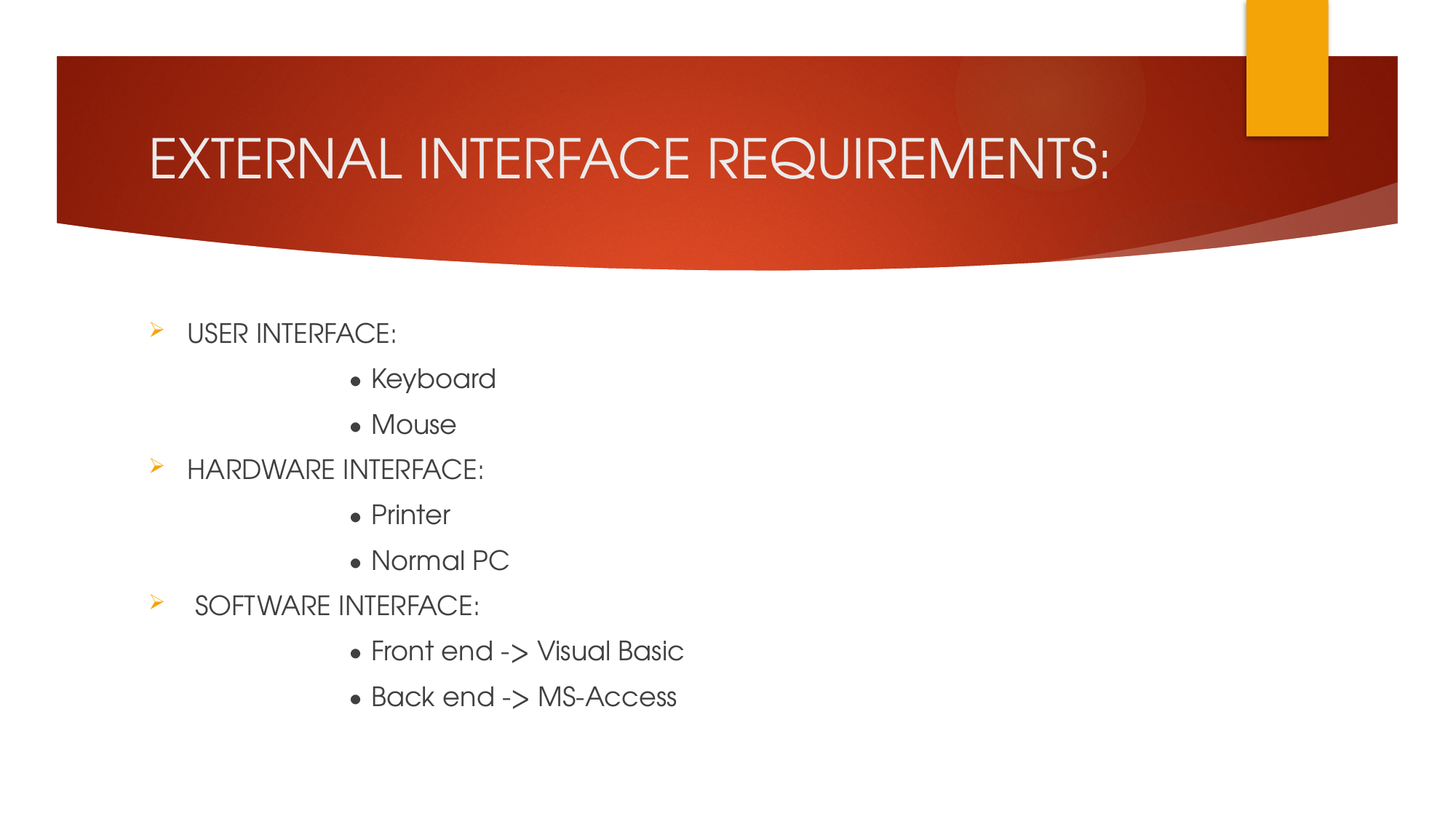

# EXTERNAL INTERFACE REQUIREMENTS:
USER INTERFACE:
                           • Keyboard
                           • Mouse
HARDWARE INTERFACE:
                           • Printer
                           • Normal PC
 SOFTWARE INTERFACE:
                           • Front end -> Visual Basic
                           • Back end -> MS-Access